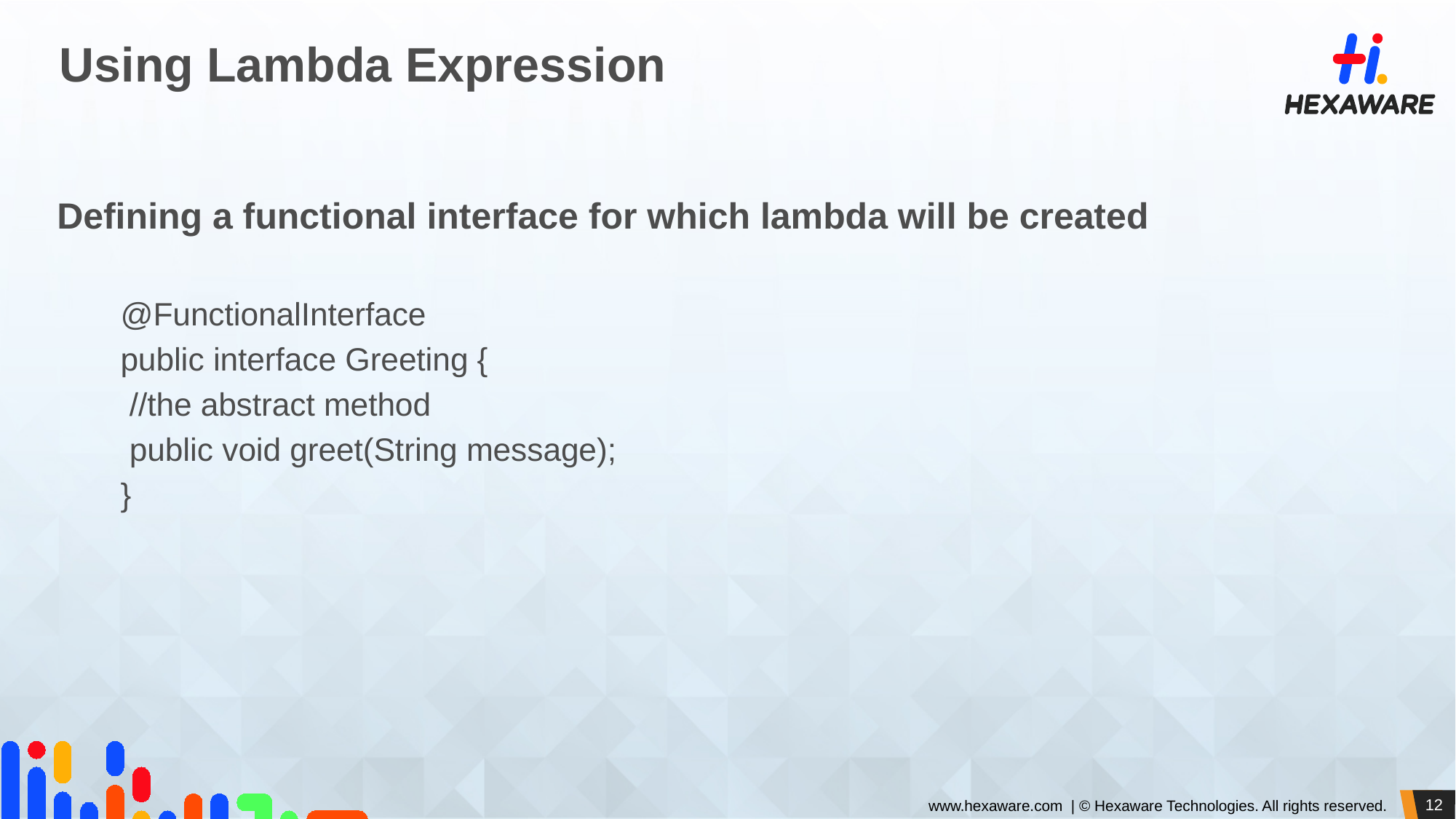

# Using Lambda Expression
Defining a functional interface for which lambda will be created

@FunctionalInterface
public interface Greeting {
 //the abstract method
 public void greet(String message);
}